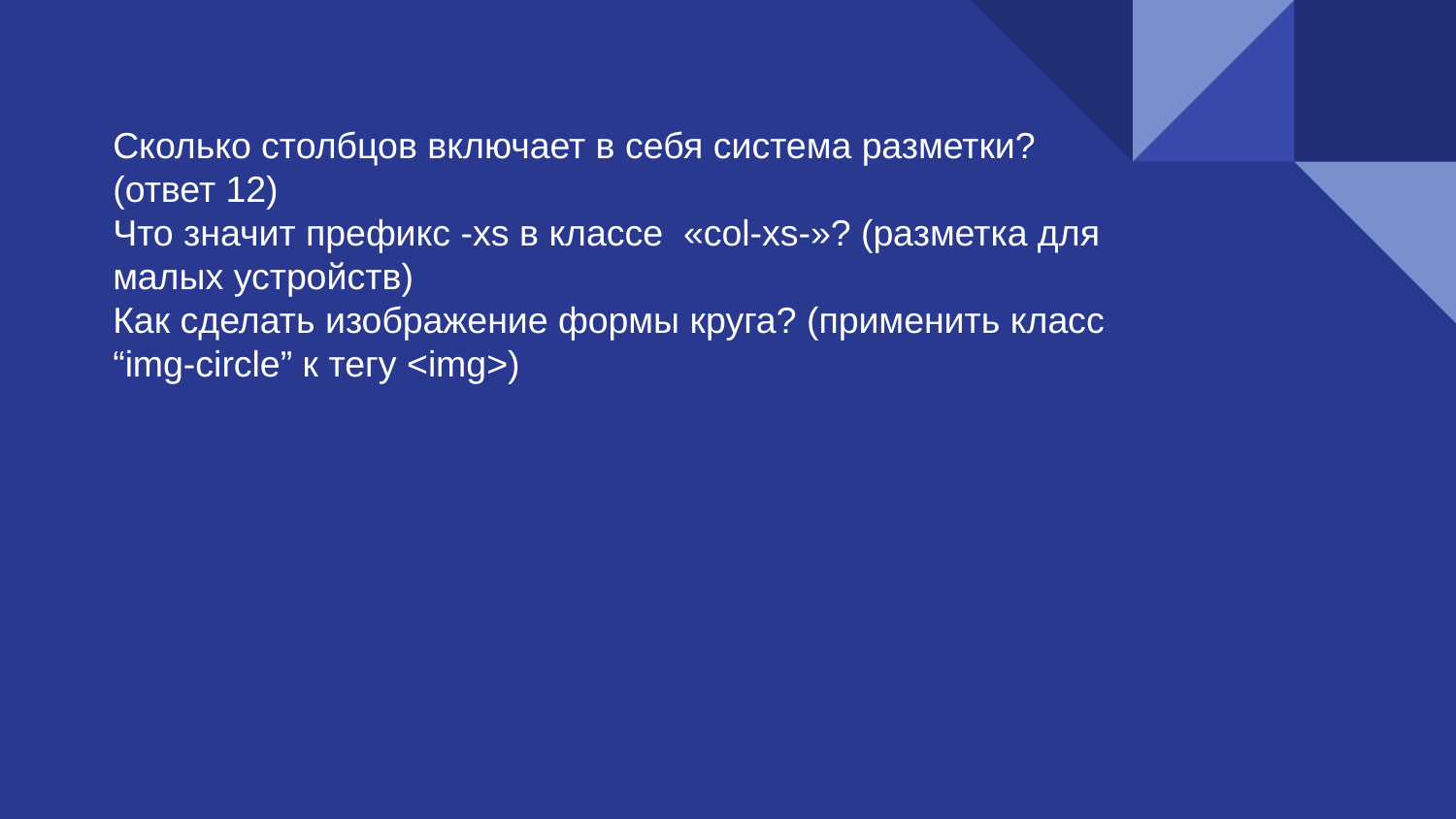

Сколько столбцов включает в себя система разметки? (ответ 12)
Что значит префикс -xs в классе  «col-xs-»? (разметка для малых устройств)
Как сделать изображение формы круга? (применить класс “img-circle” к тегу <img>)